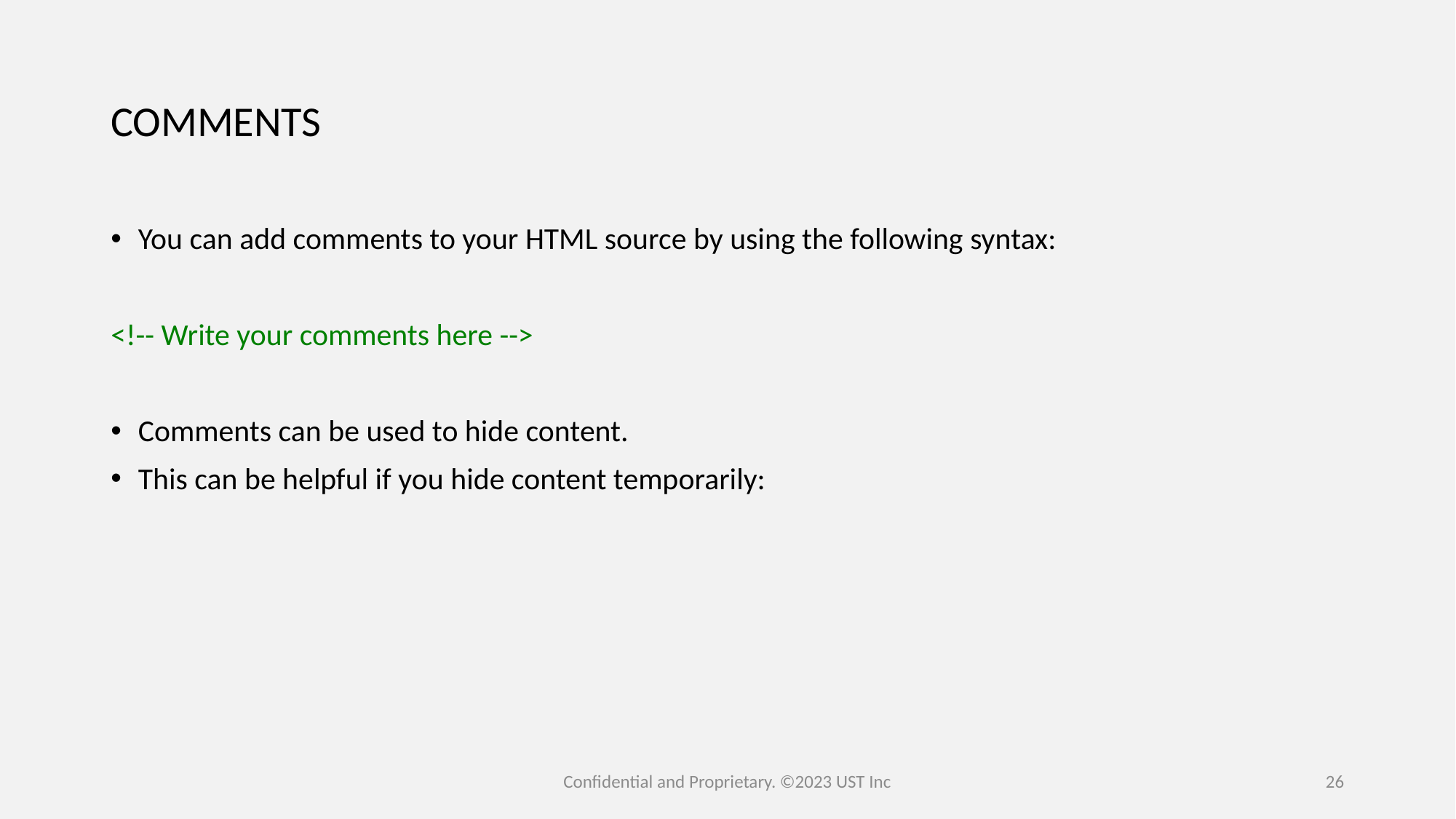

# COMMENTS
You can add comments to your HTML source by using the following syntax:

<!-- Write your comments here -->

Comments can be used to hide content.
This can be helpful if you hide content temporarily:

Confidential and Proprietary. ©2023 UST Inc
26